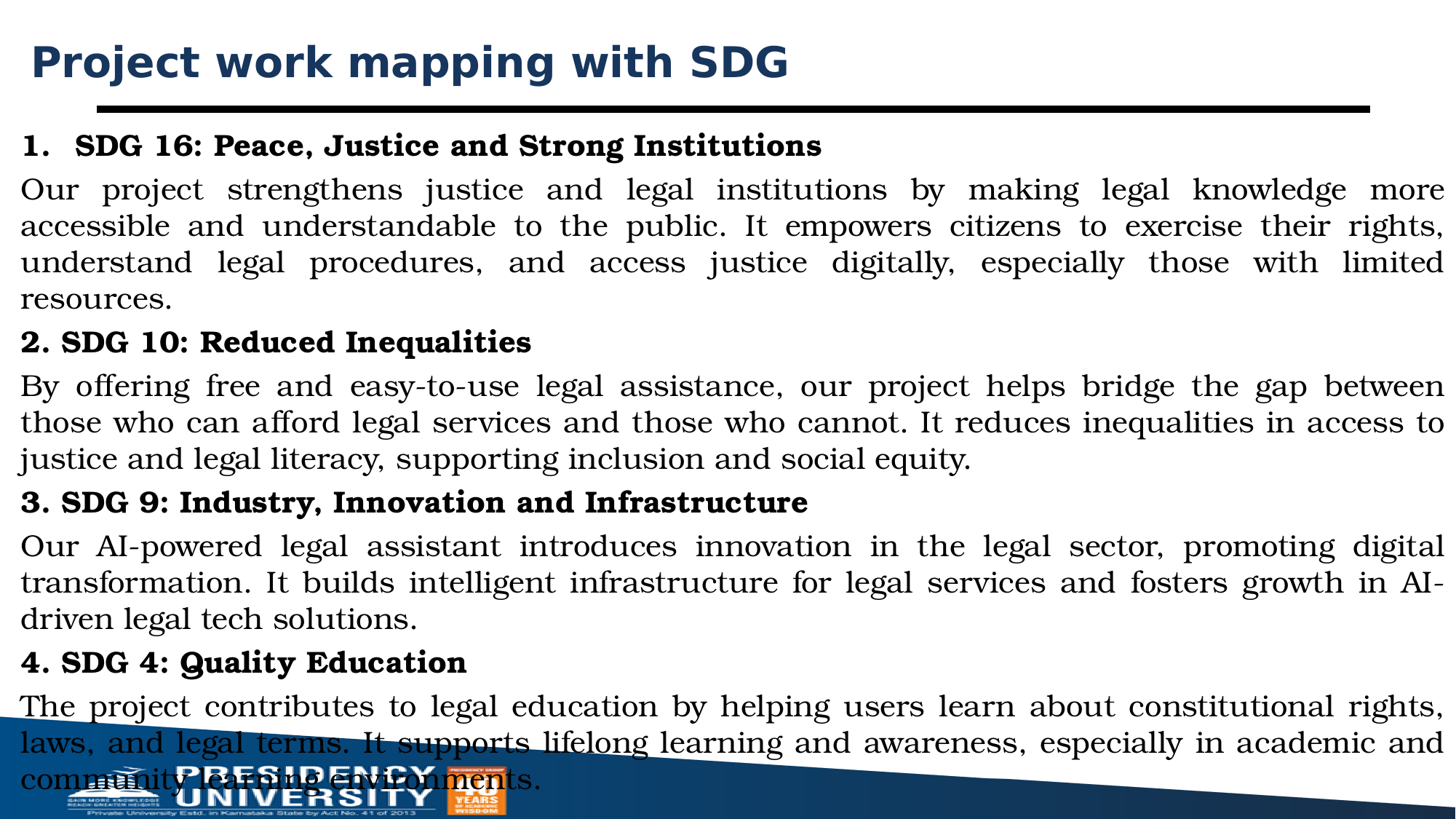

# Project work mapping with SDG
SDG 16: Peace, Justice and Strong Institutions
Our project strengthens justice and legal institutions by making legal knowledge more accessible and understandable to the public. It empowers citizens to exercise their rights, understand legal procedures, and access justice digitally, especially those with limited resources.
2. SDG 10: Reduced Inequalities
By offering free and easy-to-use legal assistance, our project helps bridge the gap between those who can afford legal services and those who cannot. It reduces inequalities in access to justice and legal literacy, supporting inclusion and social equity.
3. SDG 9: Industry, Innovation and Infrastructure
Our AI-powered legal assistant introduces innovation in the legal sector, promoting digital transformation. It builds intelligent infrastructure for legal services and fosters growth in AI-driven legal tech solutions.
4. SDG 4: Quality Education
The project contributes to legal education by helping users learn about constitutional rights, laws, and legal terms. It supports lifelong learning and awareness, especially in academic and community learning environments.